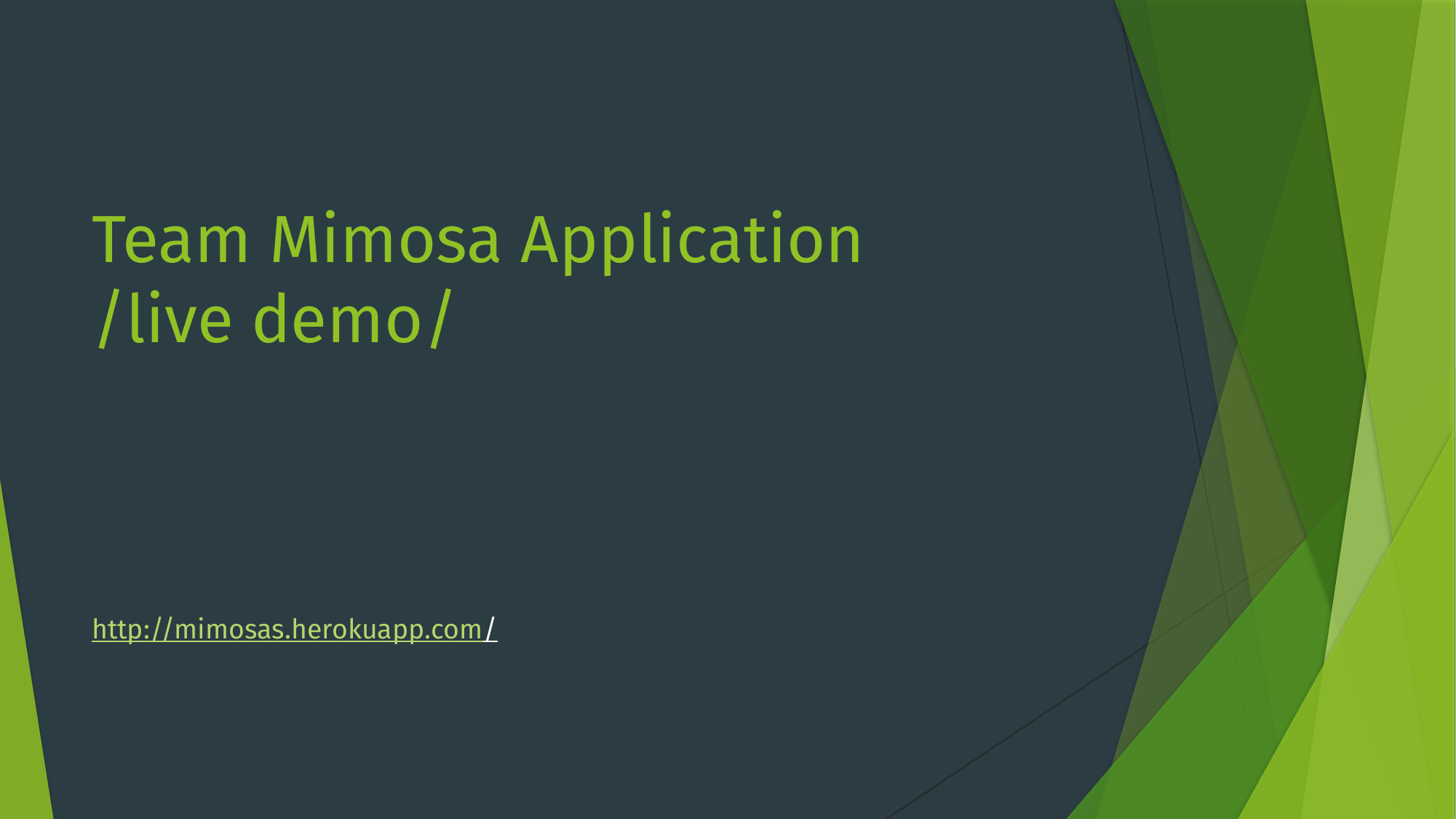

# Team Mimosa Application /live demo/
http://mimosas.herokuapp.com/